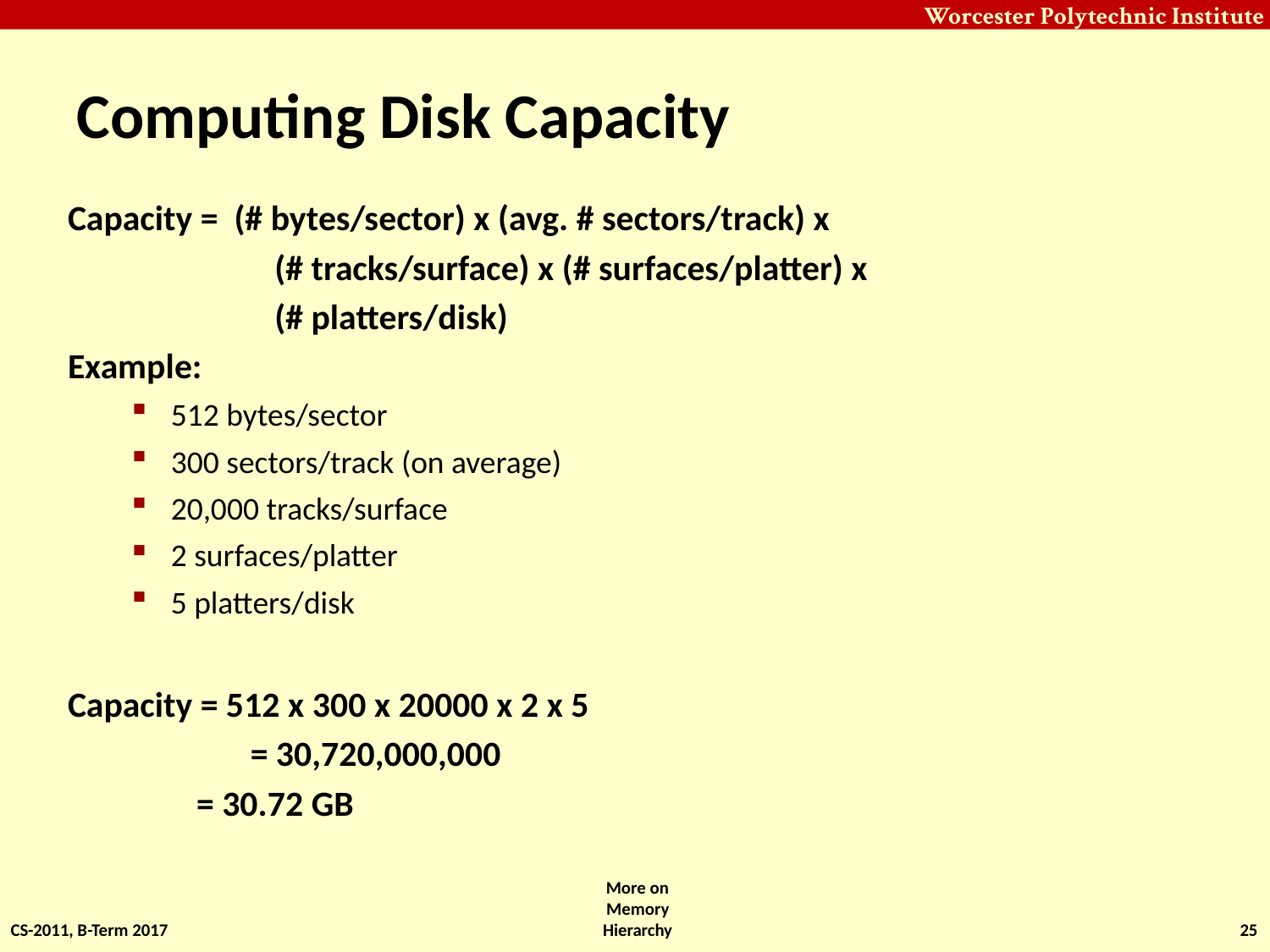

# Computing Disk Capacity
Capacity =  (# bytes/sector) x (avg. # sectors/track) x
		    (# tracks/surface) x (# surfaces/platter) x
  		    (# platters/disk)
Example:
512 bytes/sector
300 sectors/track (on average)
20,000 tracks/surface
2 surfaces/platter
5 platters/disk

Capacity = 512 x 300 x 20000 x 2 x 5
		 = 30,720,000,000
                = 30.72 GB
CS-2011, B-Term 2017
More on Memory Hierarchy
25